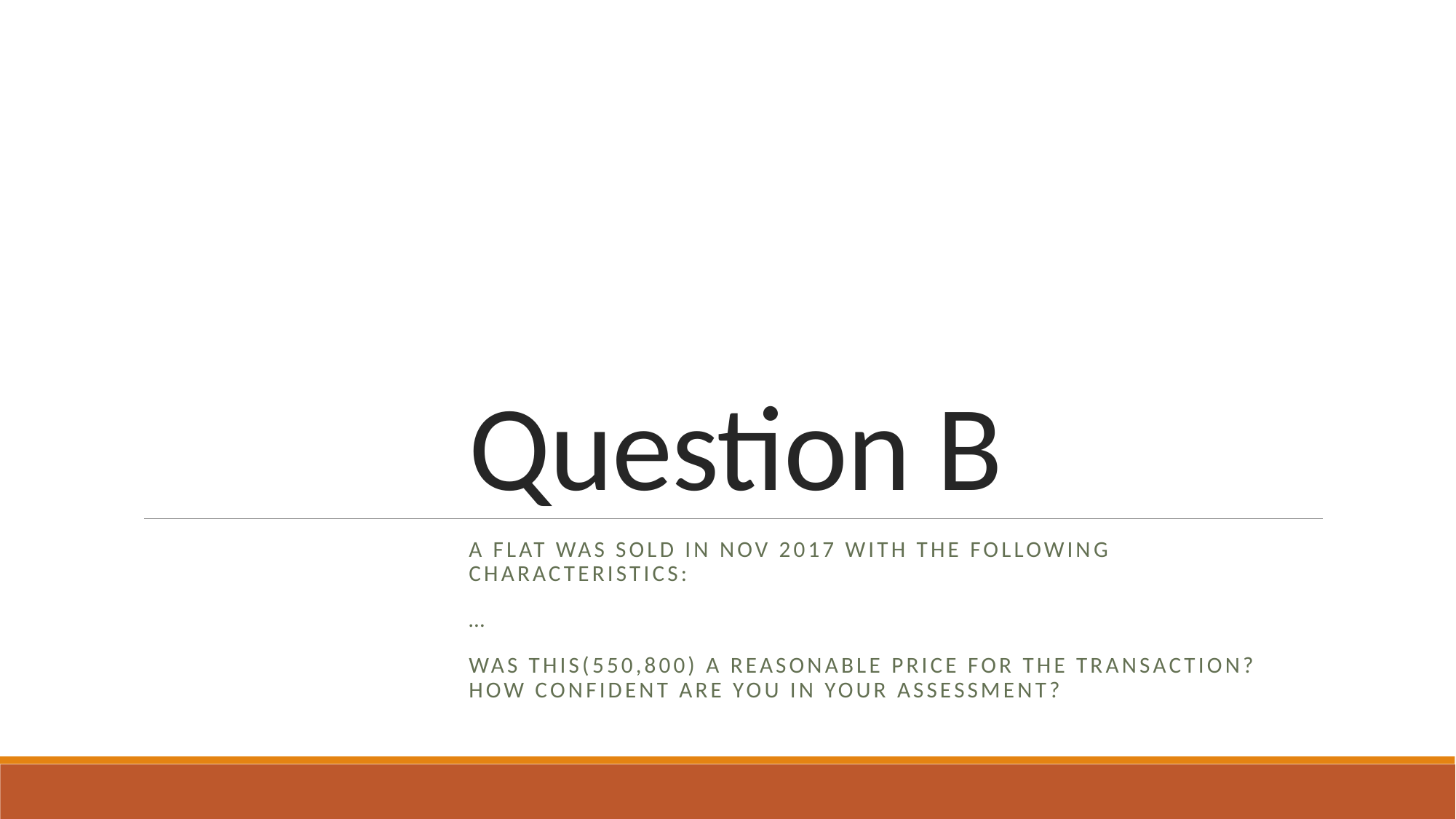

# Question B
A flat was sold in Nov 2017 with the following characteristics:
…
Was this(550,800) a reasonable price for the transaction? How confident are you in your assessment?